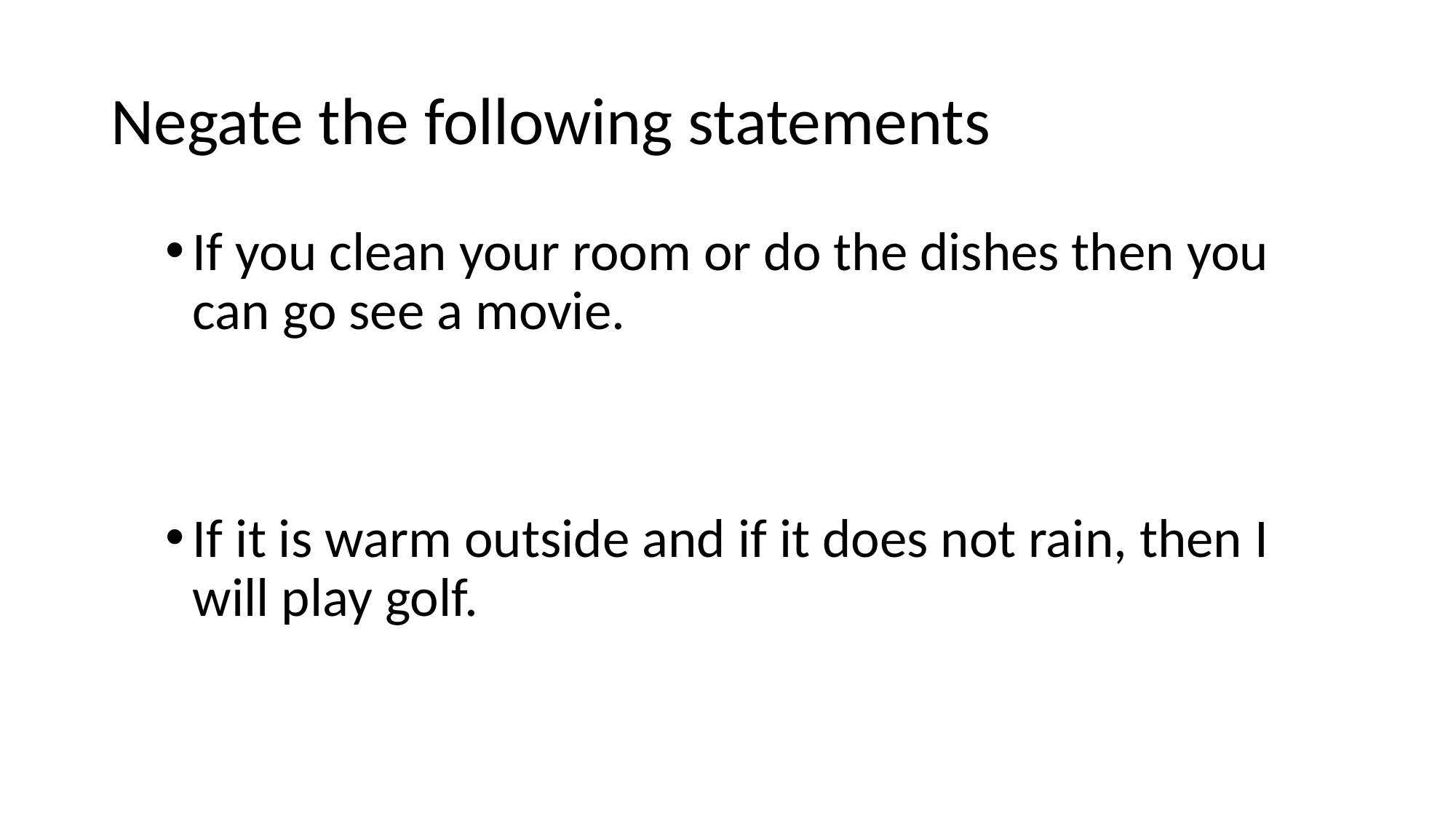

# Negate the following statements
If you clean your room or do the dishes then you can go see a movie.

If it is warm outside and if it does not rain, then I will play golf.